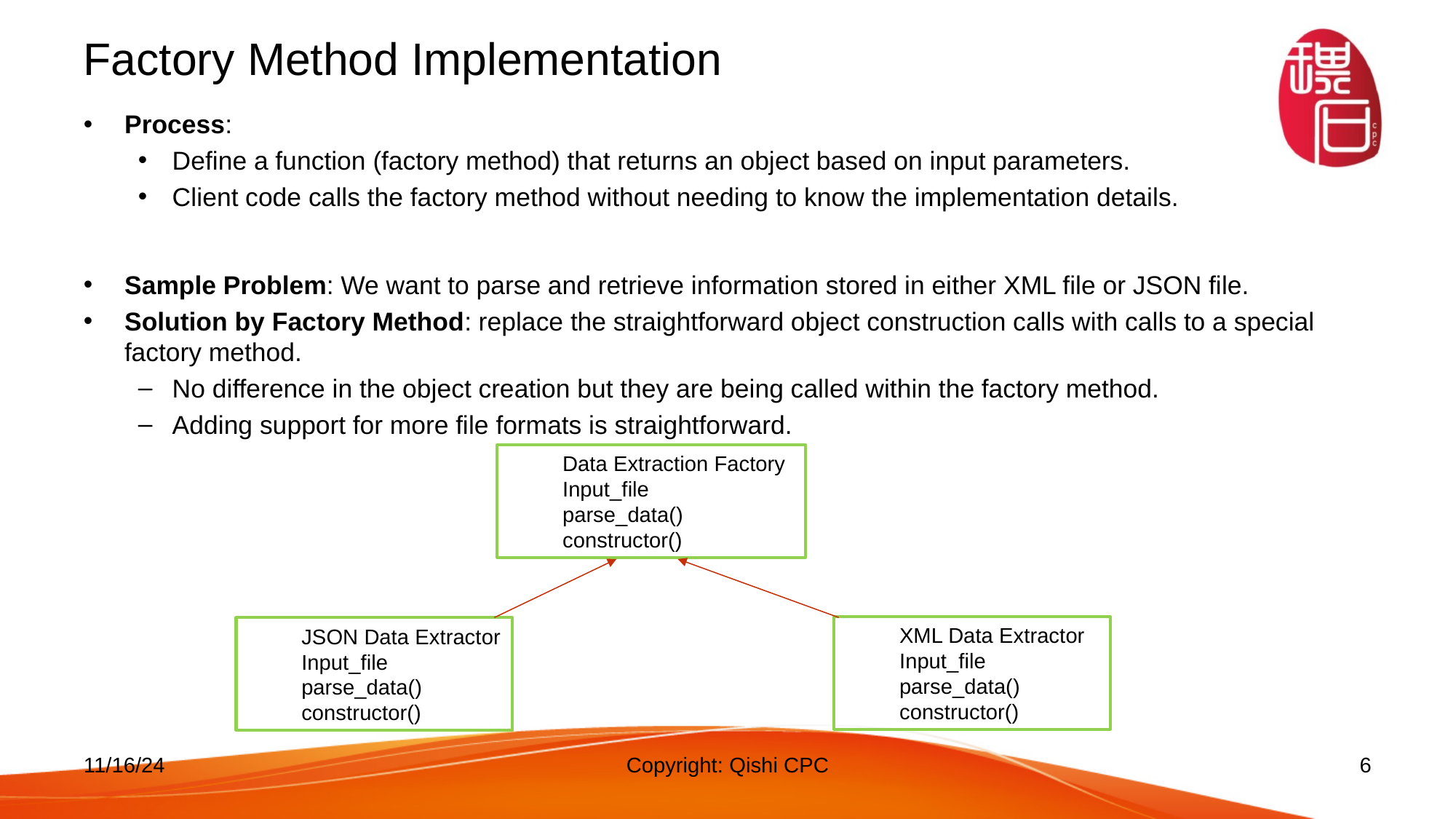

# Factory Method Implementation
Process:
Define a function (factory method) that returns an object based on input parameters.
Client code calls the factory method without needing to know the implementation details.

Sample Problem: We want to parse and retrieve information stored in either XML file or JSON file.
Solution by Factory Method: replace the straightforward object construction calls with calls to a special factory method.
No difference in the object creation but they are being called within the factory method.
Adding support for more file formats is straightforward.

Data Extraction Factory
Input_file
parse_data()
constructor()
XML Data Extractor
Input_file
parse_data()
constructor()
JSON Data Extractor
Input_file
parse_data()
constructor()
11/16/24
Copyright: Qishi CPC
6